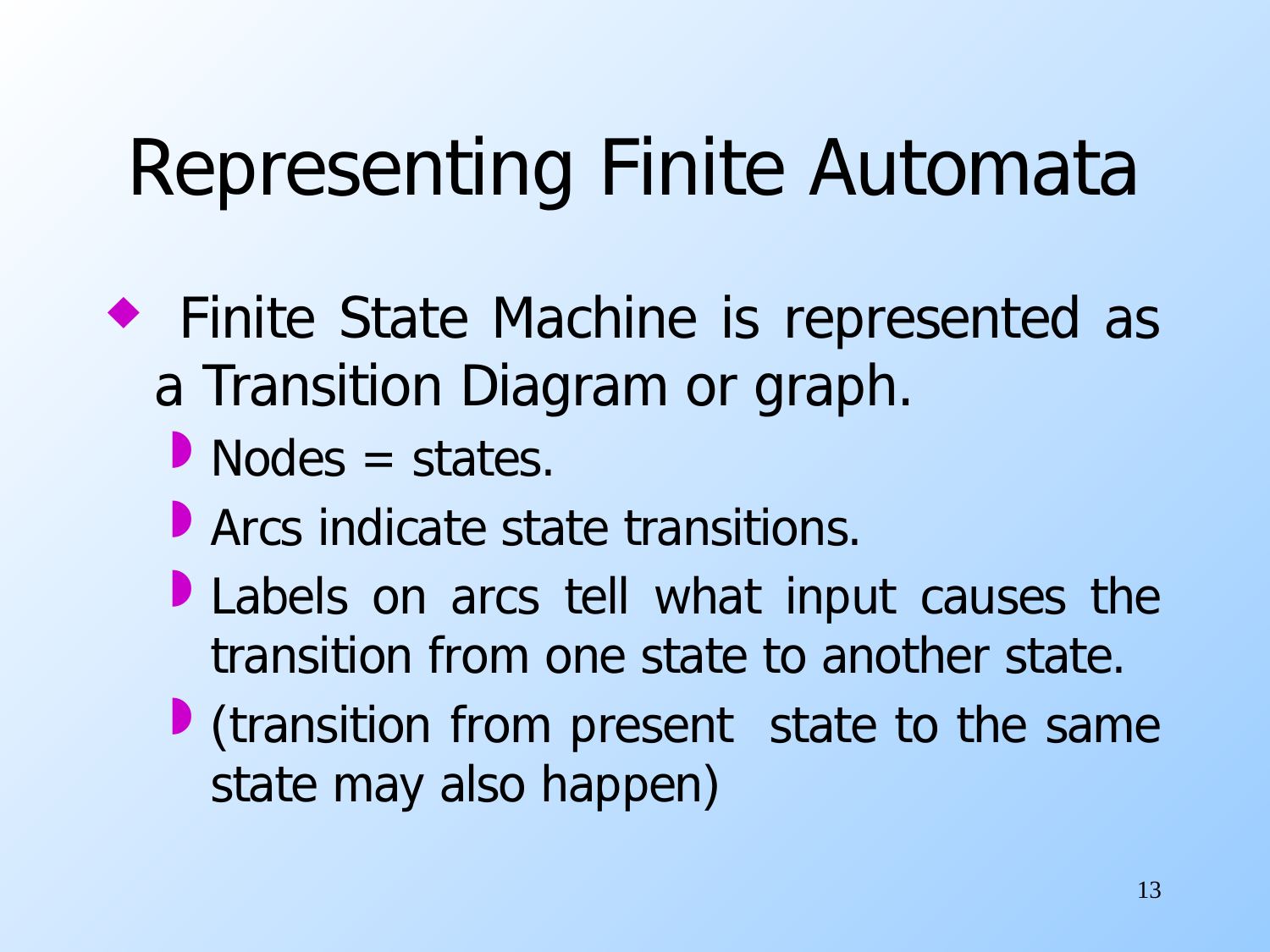

# Representing Finite Automata
 Finite State Machine is represented as a Transition Diagram or graph.
Nodes = states.
Arcs indicate state transitions.
Labels on arcs tell what input causes the transition from one state to another state.
(transition from present  state to the same state may also happen)
13